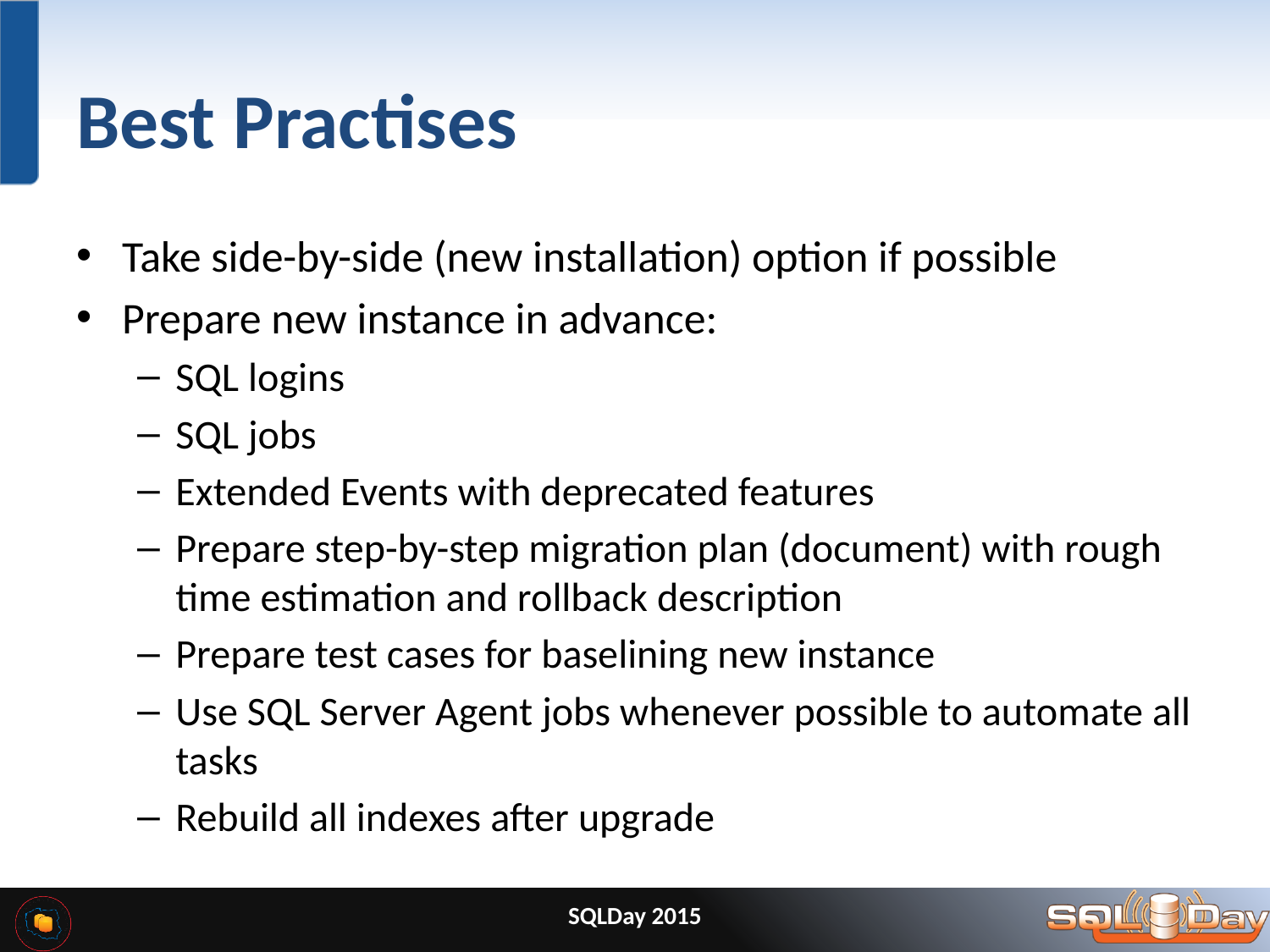

# Best Practises
Take side-by-side (new installation) option if possible
Prepare new instance in advance:
SQL logins
SQL jobs
Extended Events with deprecated features
Prepare step-by-step migration plan (document) with rough time estimation and rollback description
Prepare test cases for baselining new instance
Use SQL Server Agent jobs whenever possible to automate all tasks
Rebuild all indexes after upgrade